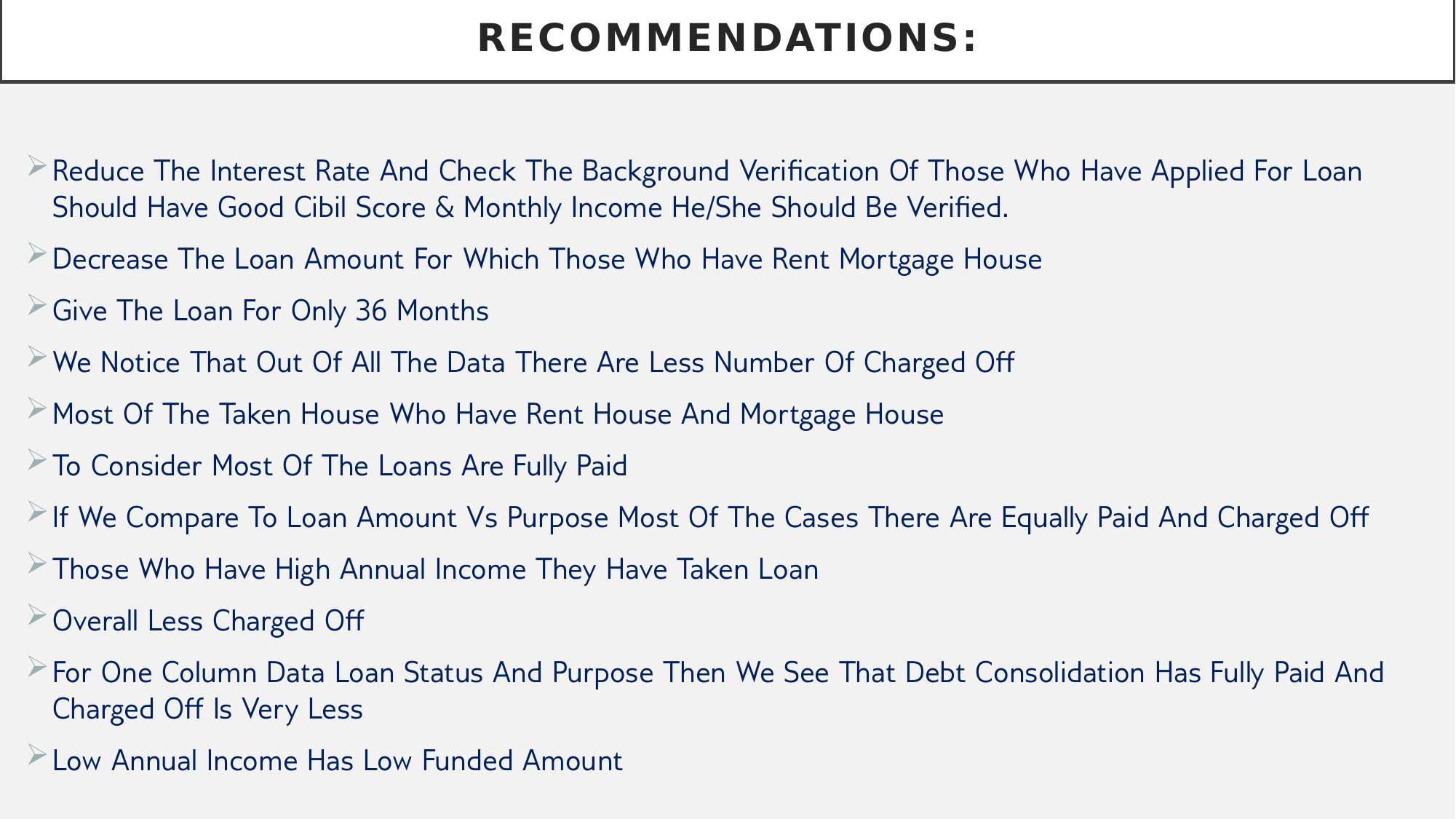

# recommendations:
Reduce The Interest Rate And Check The Background Verification Of Those Who Have Applied For Loan Should Have Good Cibil Score & Monthly Income He/She Should Be Verified.
Decrease The Loan Amount For Which Those Who Have Rent Mortgage House
Give The Loan For Only 36 Months
We Notice That Out Of All The Data There Are Less Number Of Charged Off
Most Of The Taken House Who Have Rent House And Mortgage House
To Consider Most Of The Loans Are Fully Paid
If We Compare To Loan Amount Vs Purpose Most Of The Cases There Are Equally Paid And Charged Off
Those Who Have High Annual Income They Have Taken Loan
Overall Less Charged Off
For One Column Data Loan Status And Purpose Then We See That Debt Consolidation Has Fully Paid And Charged Off Is Very Less
Low Annual Income Has Low Funded Amount